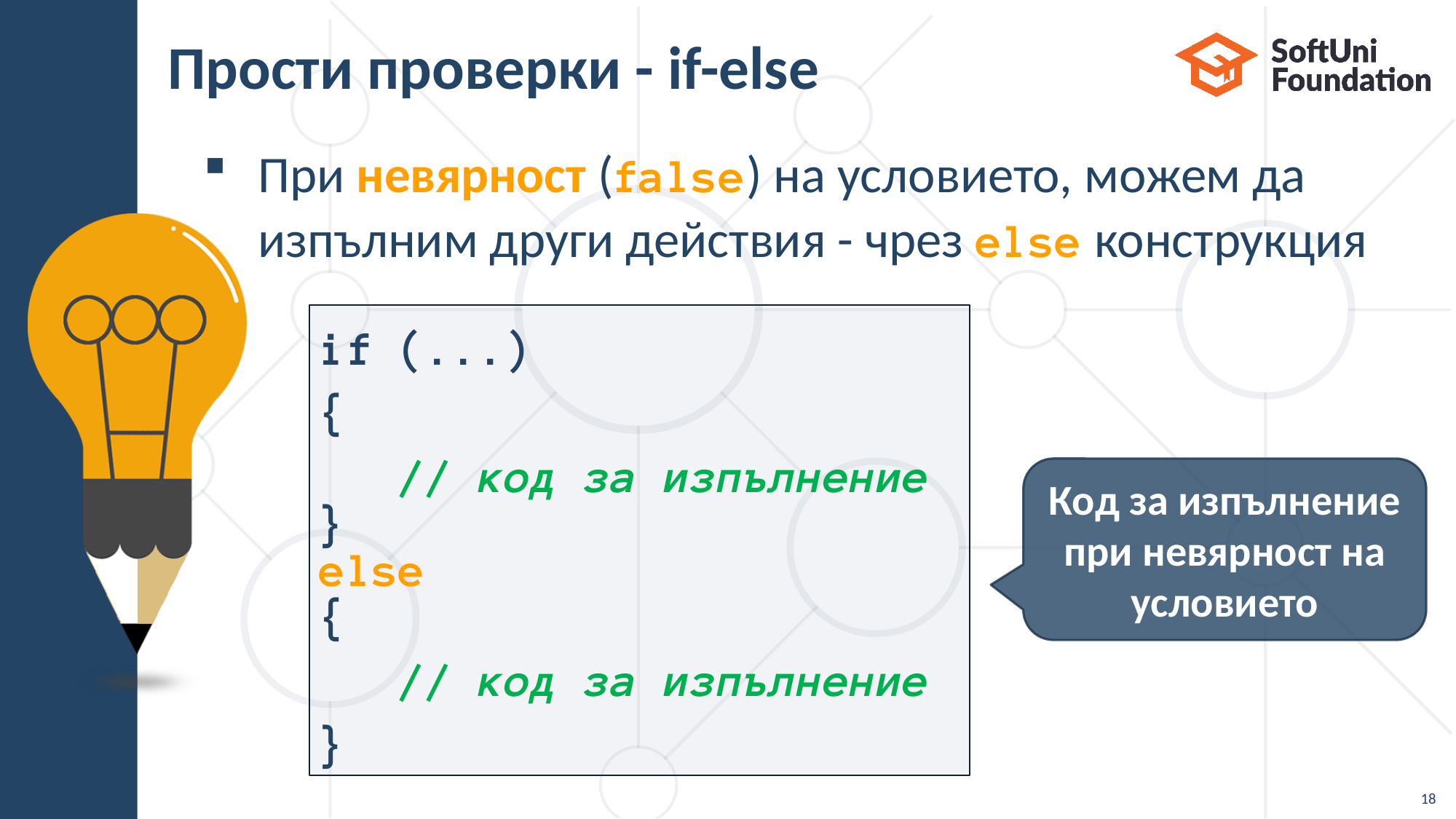

# Прости проверки - if-else
При невярност (false) на условието, можем да         изпълним други действия - чрез еlse конструкция
if (...)
{
   // код за изпълнение
}
else
{
   // код за изпълнение
}
Код за изпълнение при невярност на условието
18